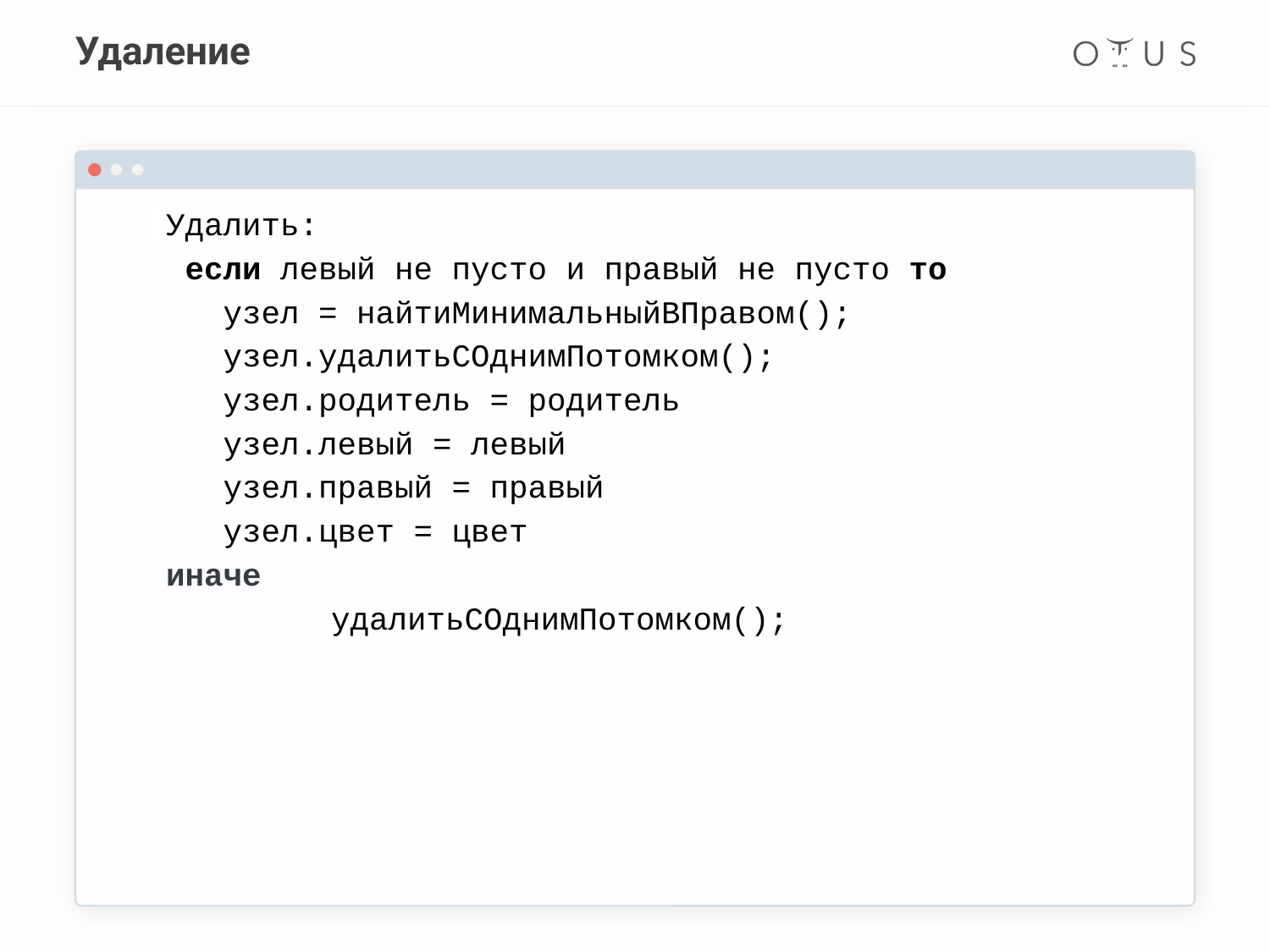

# Удаление
 Удалить:
  если левый не пусто и правый не пусто то
    узел = найтиМинимальныйВПравом();
    узел.удалитьСОднимПотомком();
    узел.родитель = родитель
    узел.левый = левый
    узел.правый = правый
    узел.цвет = цвет
 иначе
	   удалитьСОднимПотомком();